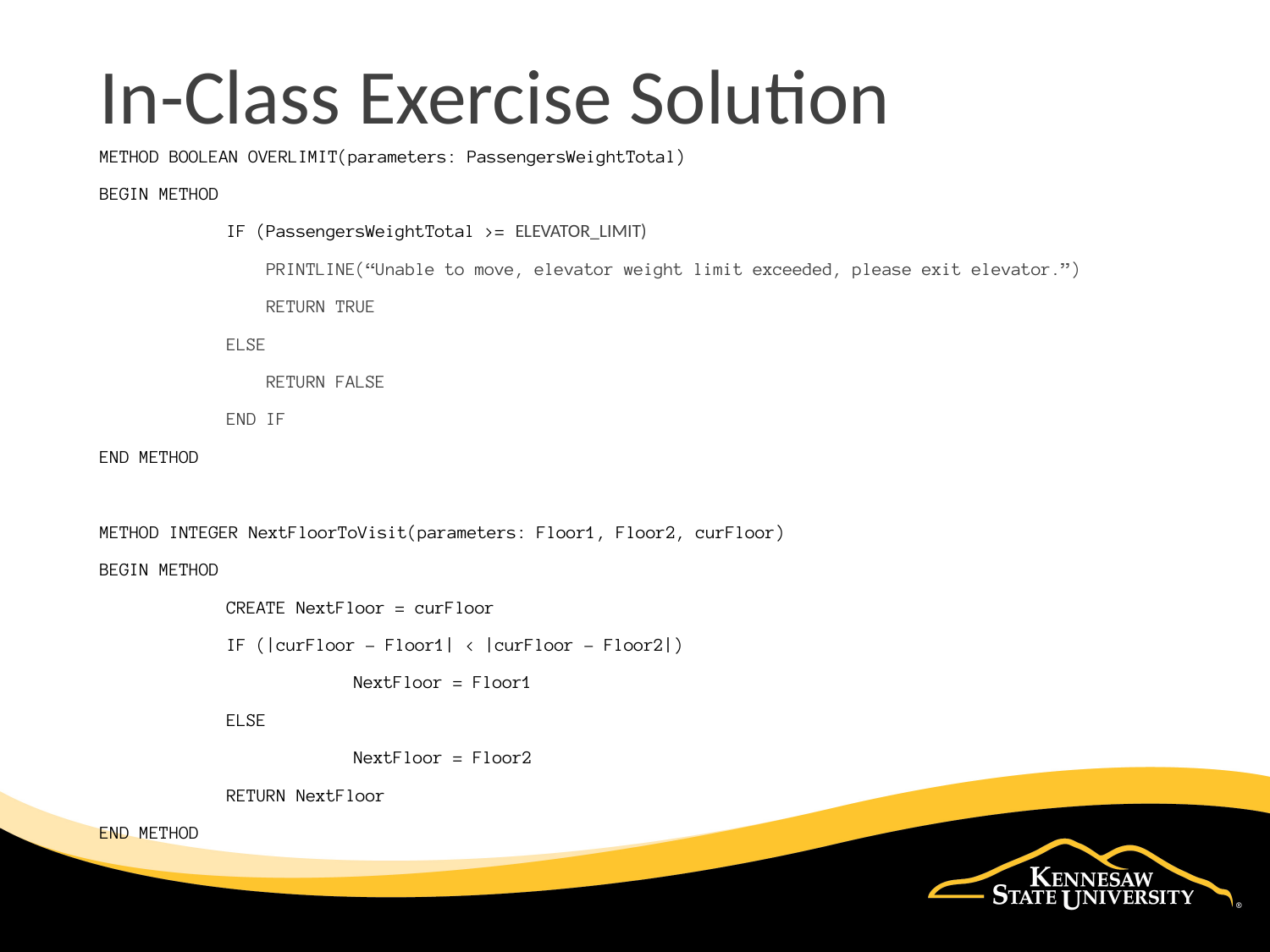

# In-Class Exercise Solution
METHOD BOOLEAN OVERLIMIT(parameters: PassengersWeightTotal)
BEGIN METHOD
	IF (PassengersWeightTotal >= ELEVATOR_LIMIT)
	    PRINTLINE(“Unable to move, elevator weight limit exceeded, please exit elevator.”)
	    RETURN TRUE
	ELSE
	    RETURN FALSE
	END IF
END METHOD

METHOD INTEGER NextFloorToVisit(parameters: Floor1, Floor2, curFloor)
BEGIN METHOD
	CREATE NextFloor = curFloor
	IF (|curFloor – Floor1| < |curFloor – Floor2|)
		NextFloor = Floor1
	ELSE
		NextFloor = Floor2
	RETURN NextFloor
END METHOD